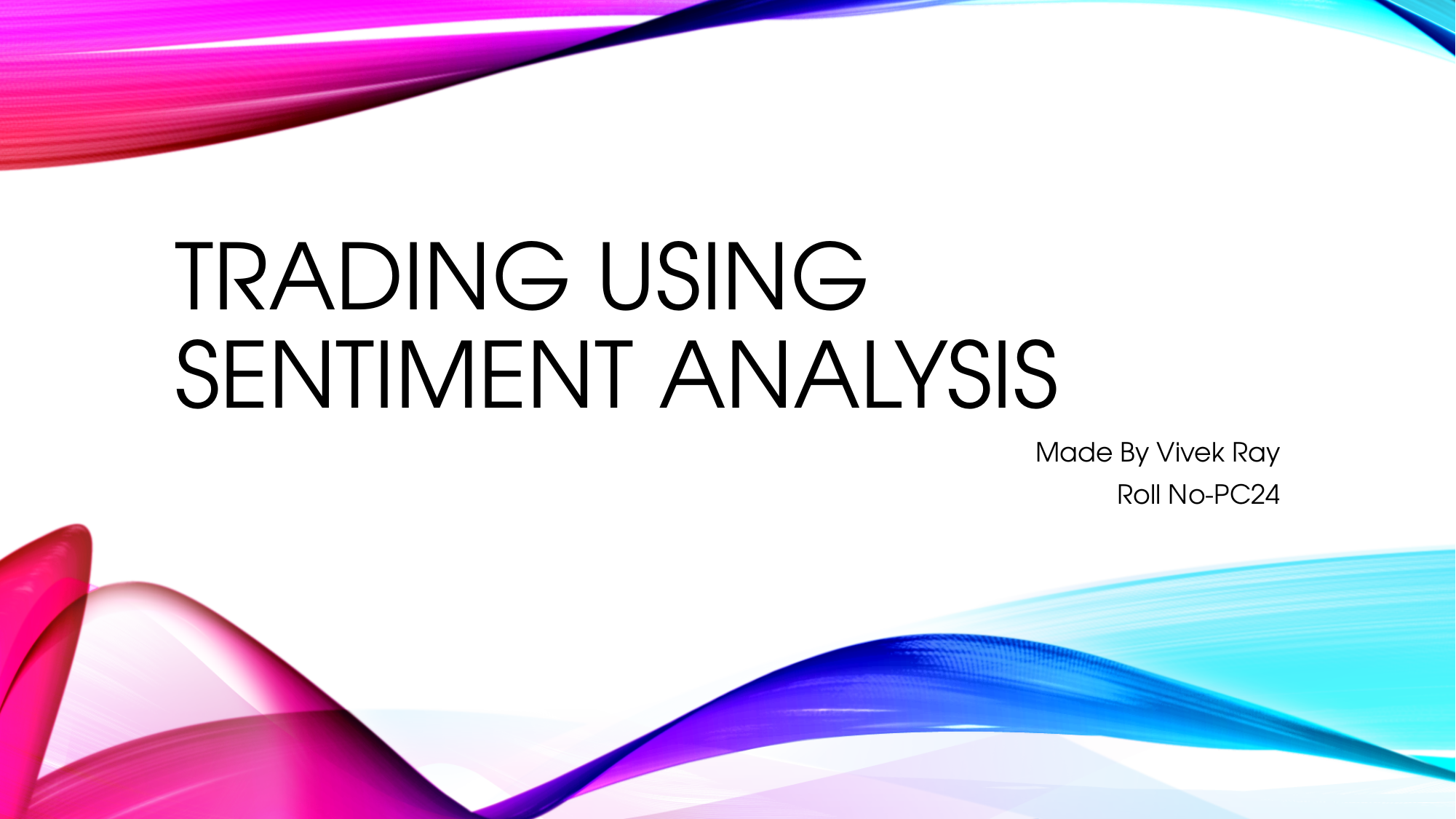

# TRADING USING SENTIMENT ANALYSIS
Made By Vivek Ray
	    Roll No-PC24